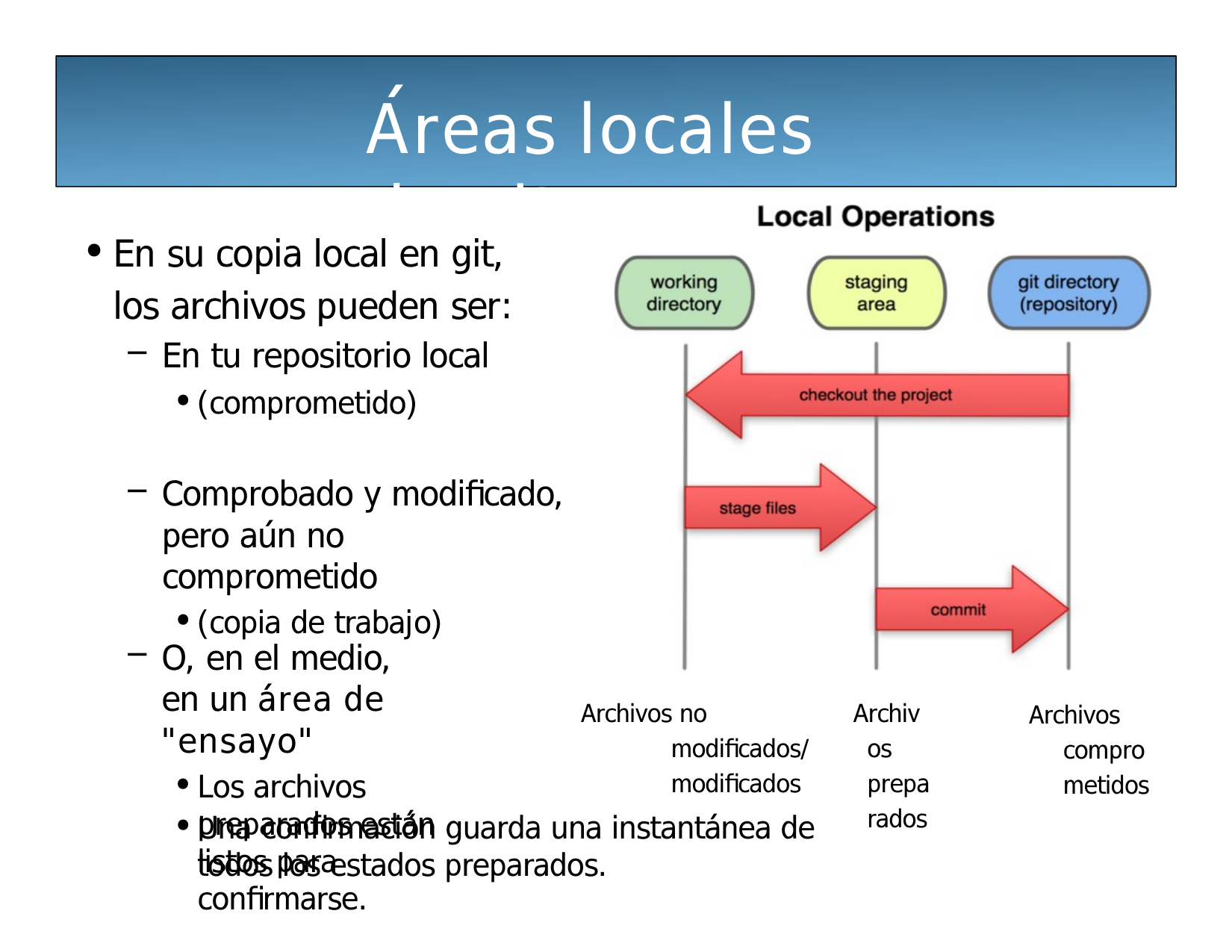

# Áreas locales de git

En su copia local en git, los archivos pueden ser:
En tu repositorio local
(comprometido)

Comprobado y modificado, pero aún no comprometido
(copia de trabajo)
O, en el medio, en un área de "ensayo"
Los archivos preparados están listos para confirmarse.
Archivos no modificados/modificados
Archivos preparados
Archivos comprometidos
Una confirmación guarda una instantánea de todos los estados preparados.